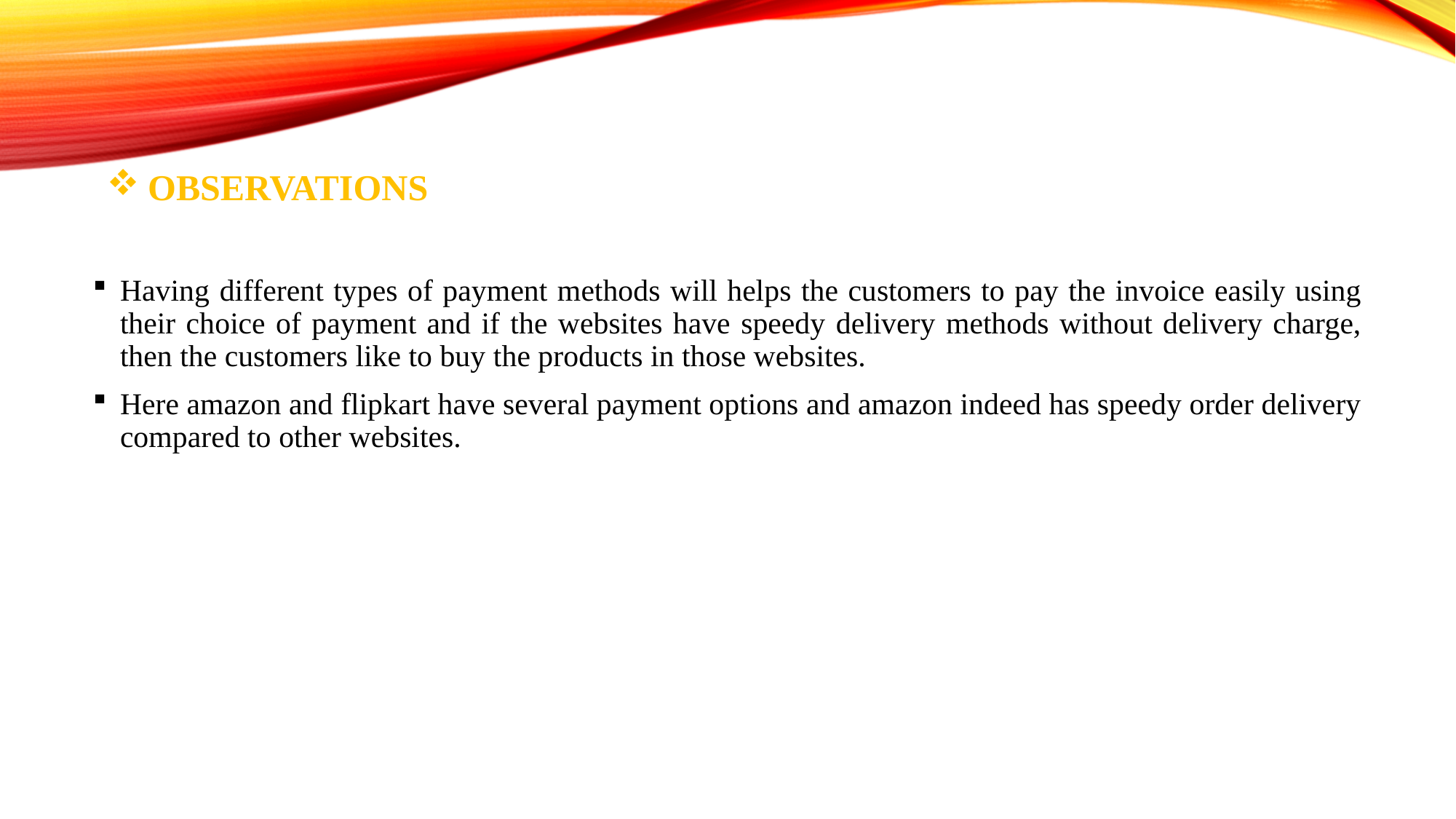

# Observations
Having different types of payment methods will helps the customers to pay the invoice easily using their choice of payment and if the websites have speedy delivery methods without delivery charge, then the customers like to buy the products in those websites.
Here amazon and flipkart have several payment options and amazon indeed has speedy order delivery compared to other websites.